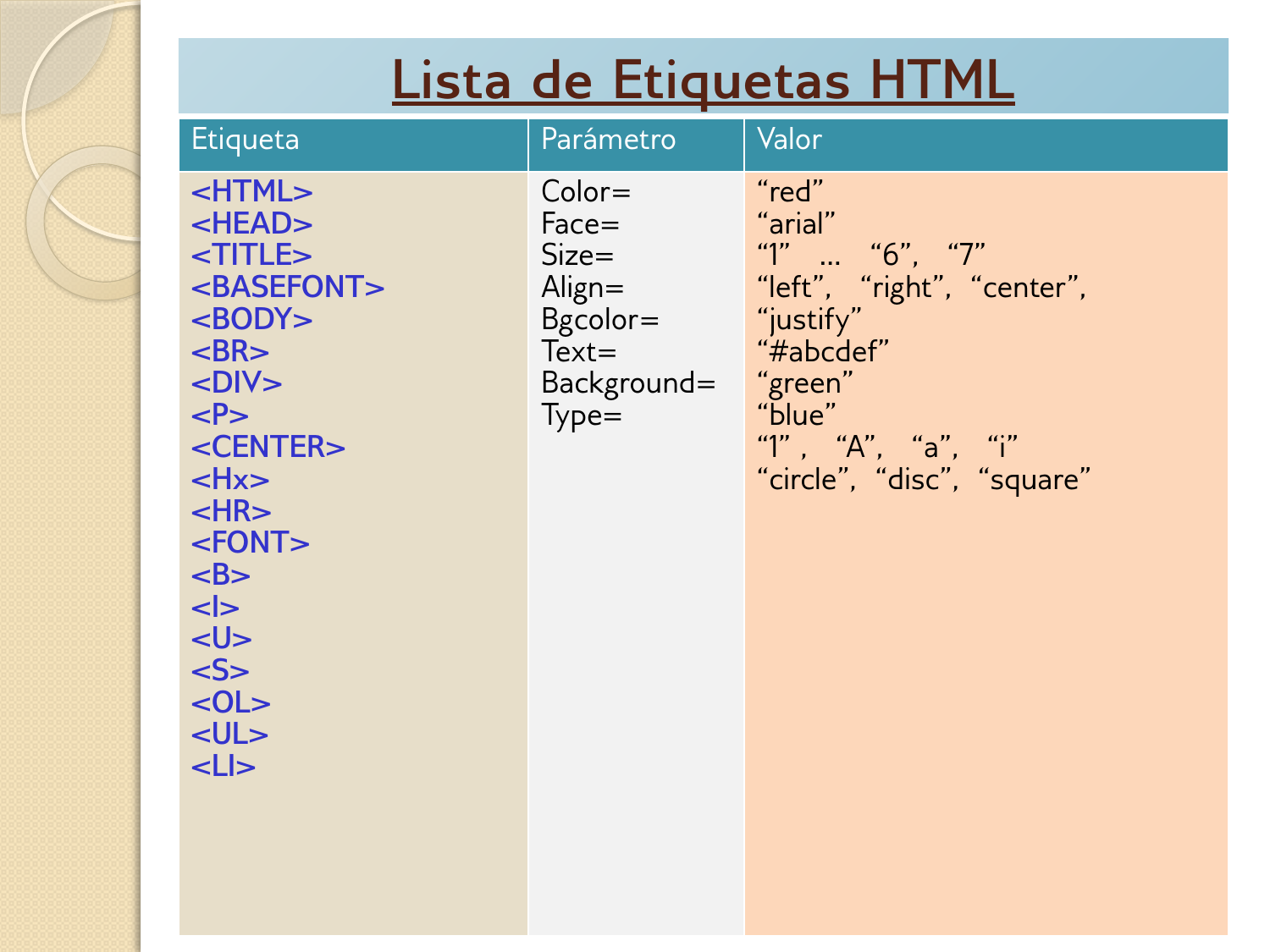

# Lista de Etiquetas HTML
| Etiqueta | Parámetro | Valor |
| --- | --- | --- |
| <HTML> <HEAD> <TITLE> <BASEFONT> <BODY> <BR> <DIV> <P> <CENTER> <Hx> <HR> <FONT> <B> <I> <U> <S> <OL> <UL> <LI> | Color= Face= Size= Align= Bgcolor= Text= Background= Type= | “red” “arial” “1” … “6”, “7” “left”, “right”, “center”, “justify” “#abcdef” “green” “blue” “1” , “A”, “a”, “i” “circle”, “disc”, “square” |